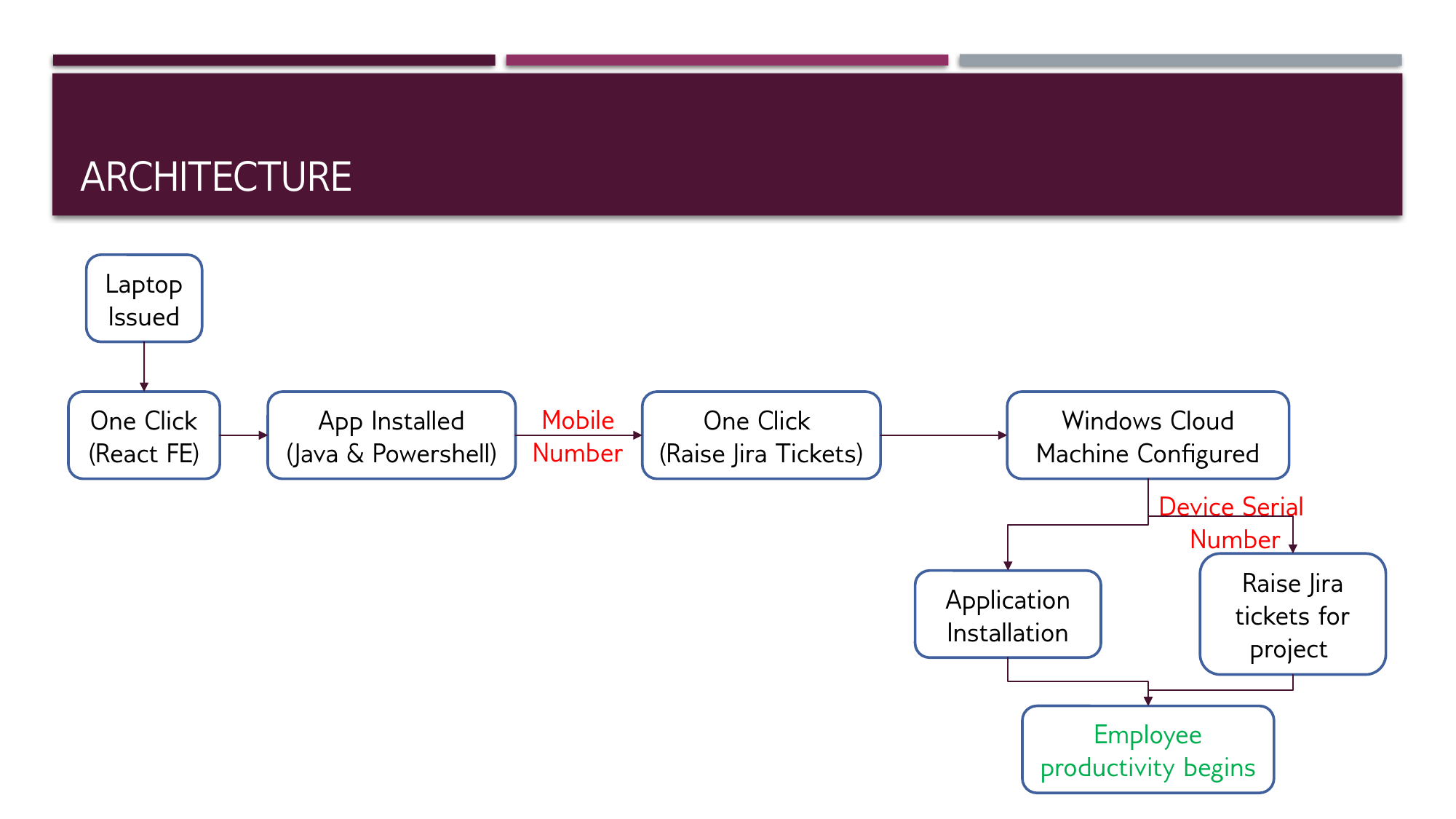

# architecture
Laptop Issued
One Click
(Raise Jira Tickets)
Windows Cloud Machine Configured
App Installed
(Java & Powershell)
One Click
(React FE)
Mobile
Number
Device Serial
Number
Raise Jira tickets for project
Application Installation
Employee productivity begins